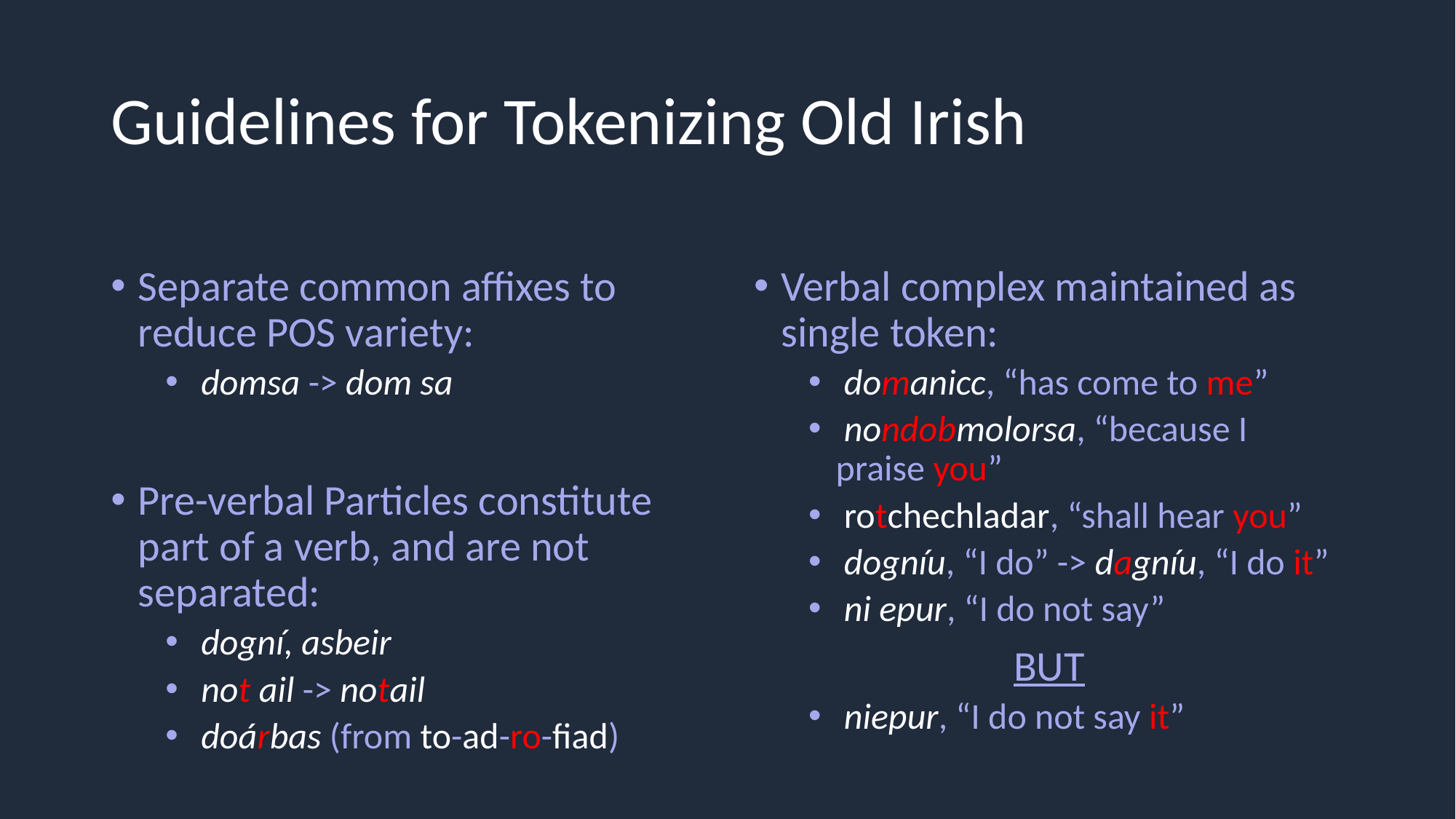

# Guidelines for Tokenizing Old Irish
Separate common affixes to reduce POS variety:
 domsa -> dom sa

Pre-verbal Particles constitute part of a verb, and are not separated:
 dogní, asbeir
 not ail -> notail
 doárbas (from to-ad-ro-fiad)
Verbal complex maintained as single token:
 domanicc, “has come to me”
 nondobmolorsa, “because I praise you”
 rotchechladar, “shall hear you”
 dogníu, “I do” -> dagníu, “I do it”
 ni epur, “I do not say”
BUT
 niepur, “I do not say it”